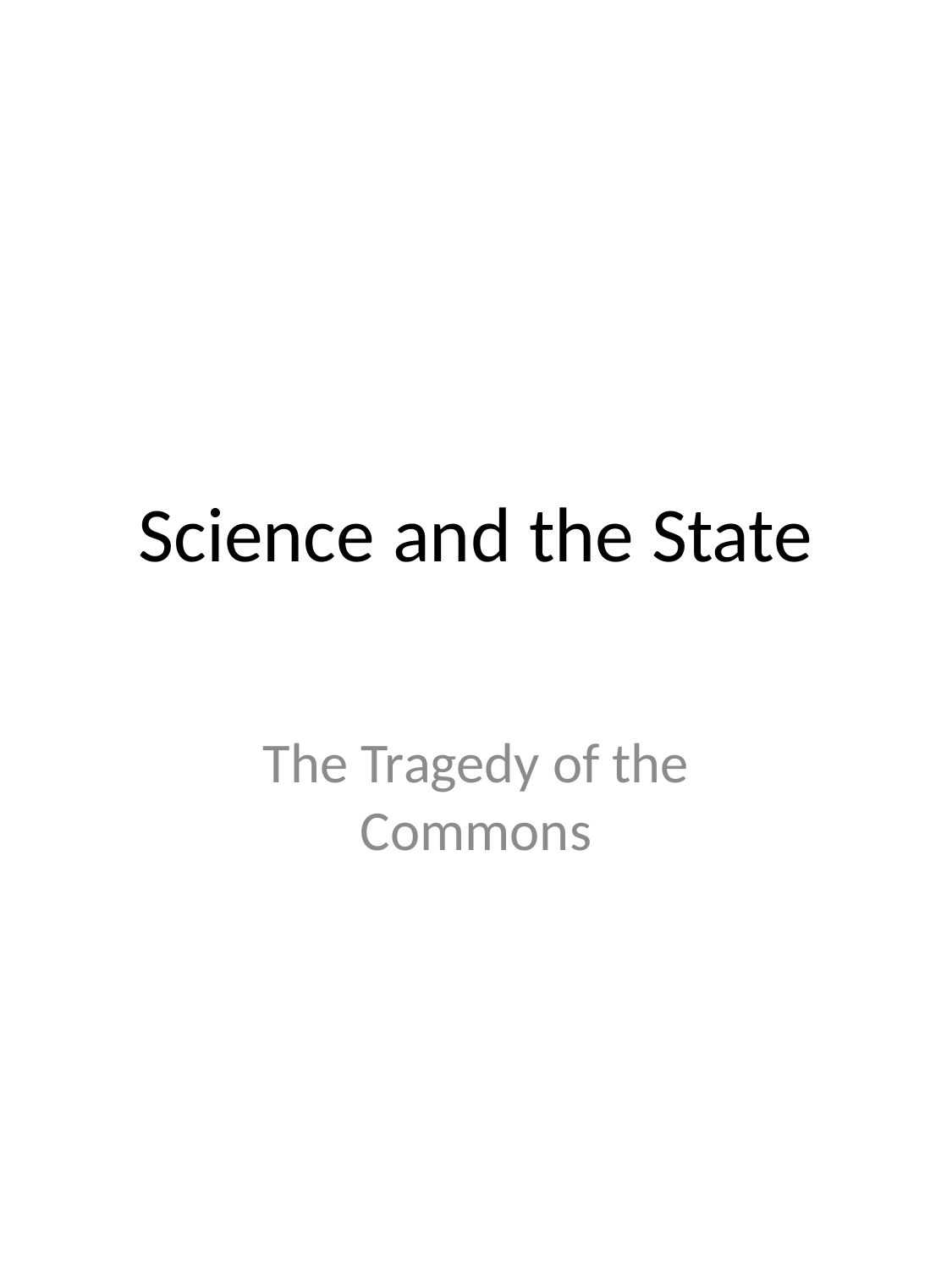

# Science and the State
The Tragedy of the Commons